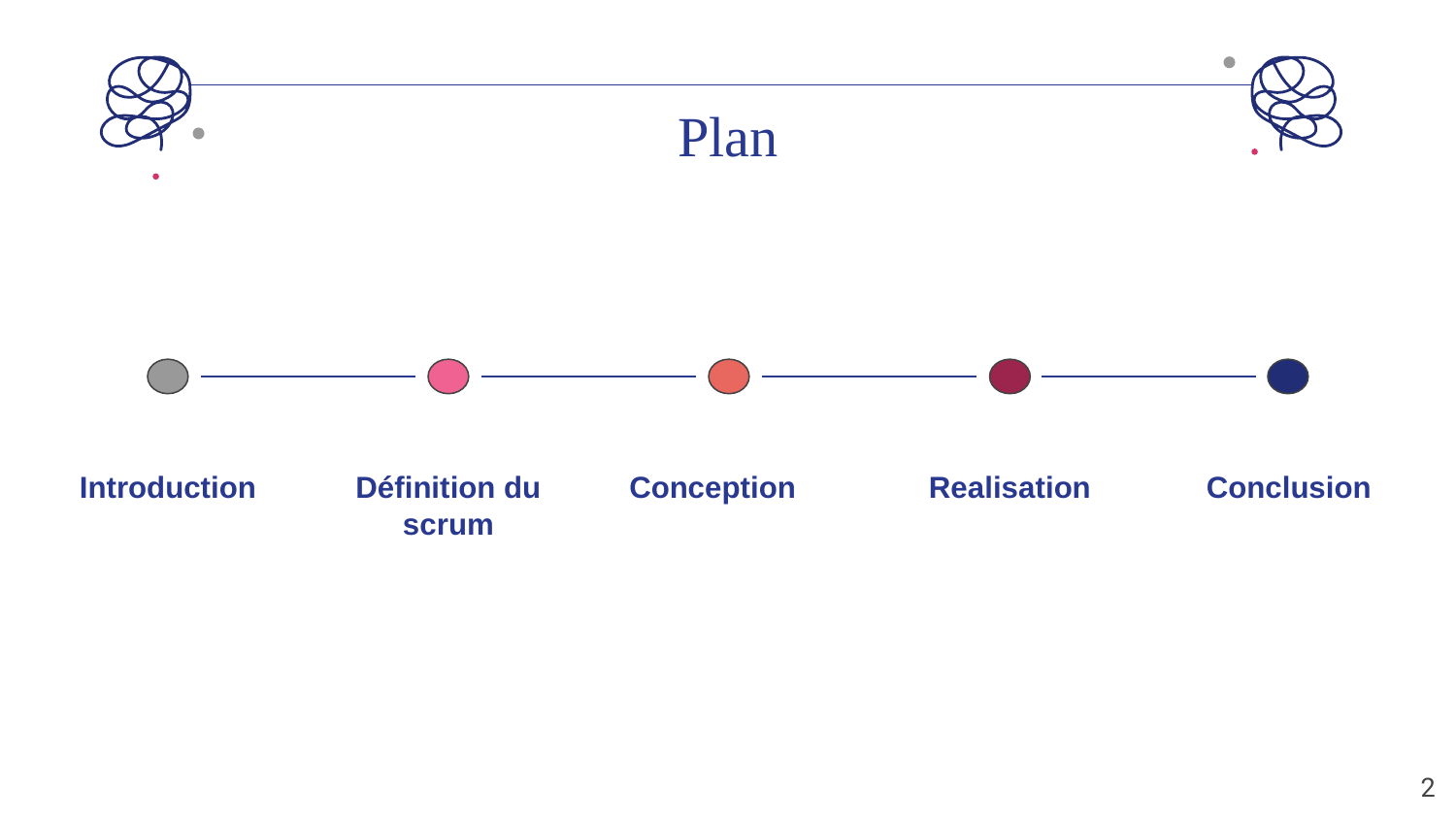

# Plan

Introduction
Définition du scrum
Realisation

Conclusion
Conception

2